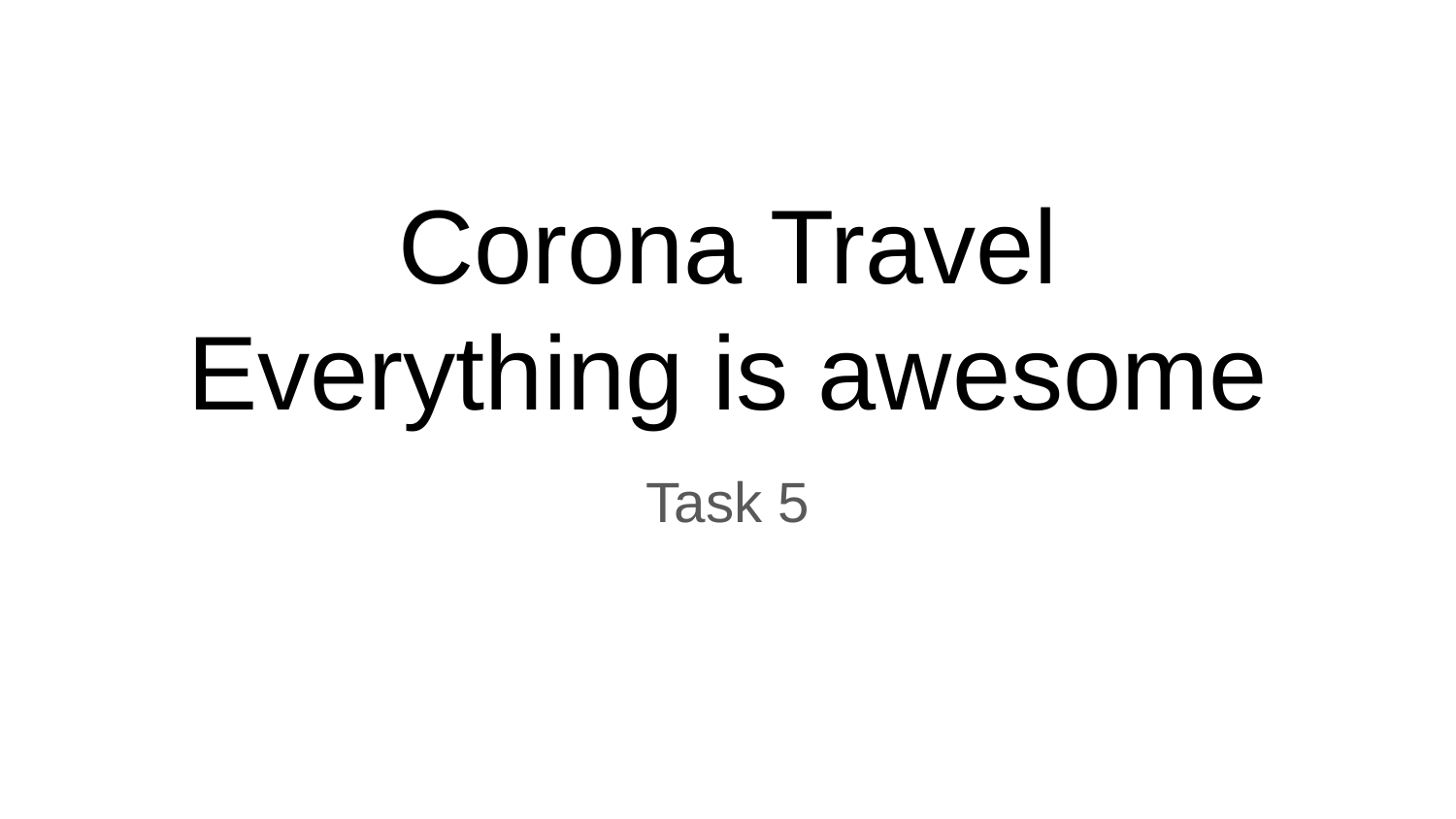

# Corona Travel
Everything is awesome
Task 5